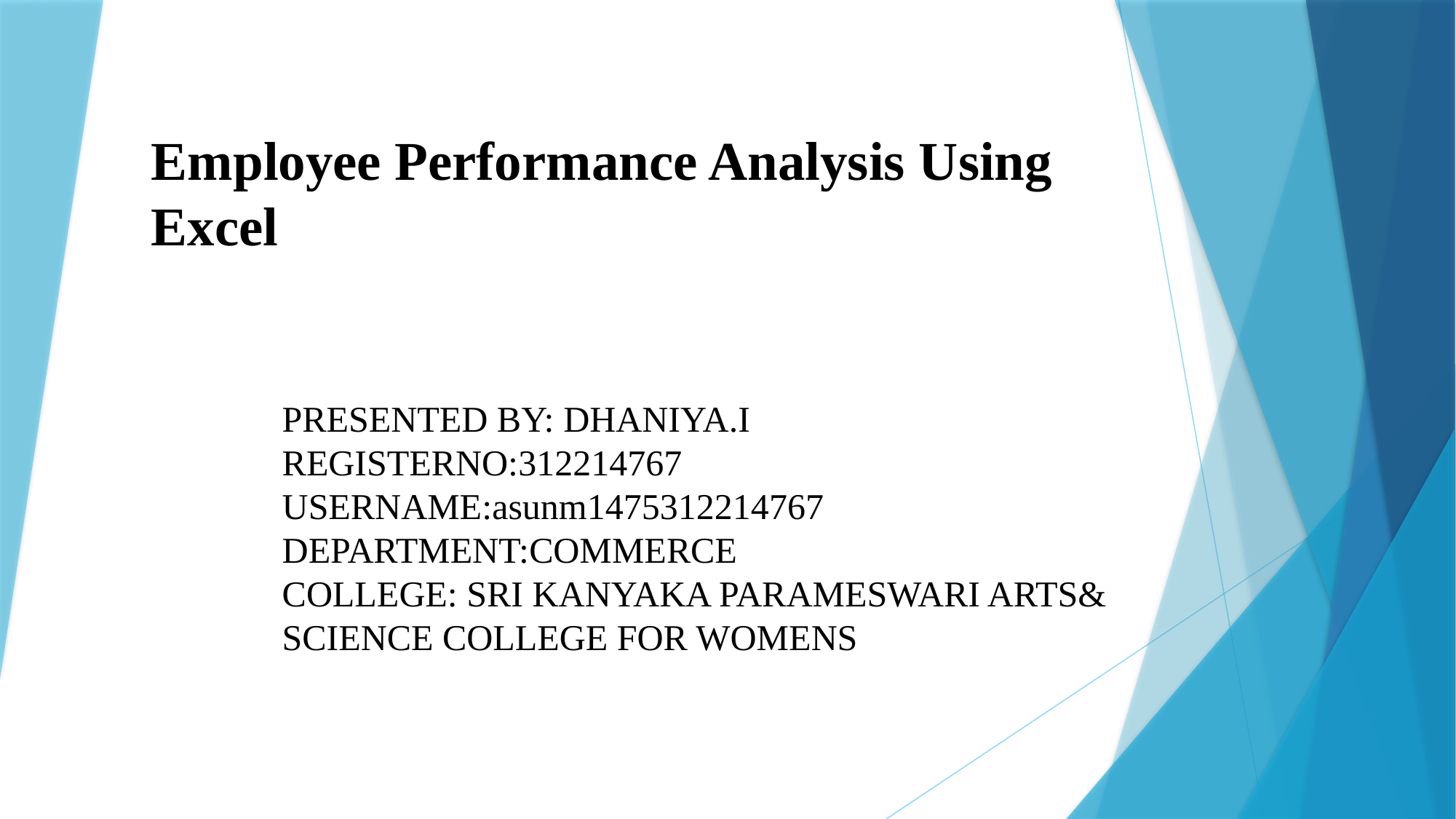

# Employee Performance Analysis Using Excel
PRESENTED BY: DHANIYA.I
REGISTERNO:312214767
USERNAME:asunm1475312214767
DEPARTMENT:COMMERCE
COLLEGE: SRI KANYAKA PARAMESWARI ARTS& SCIENCE COLLEGE FOR WOMENS